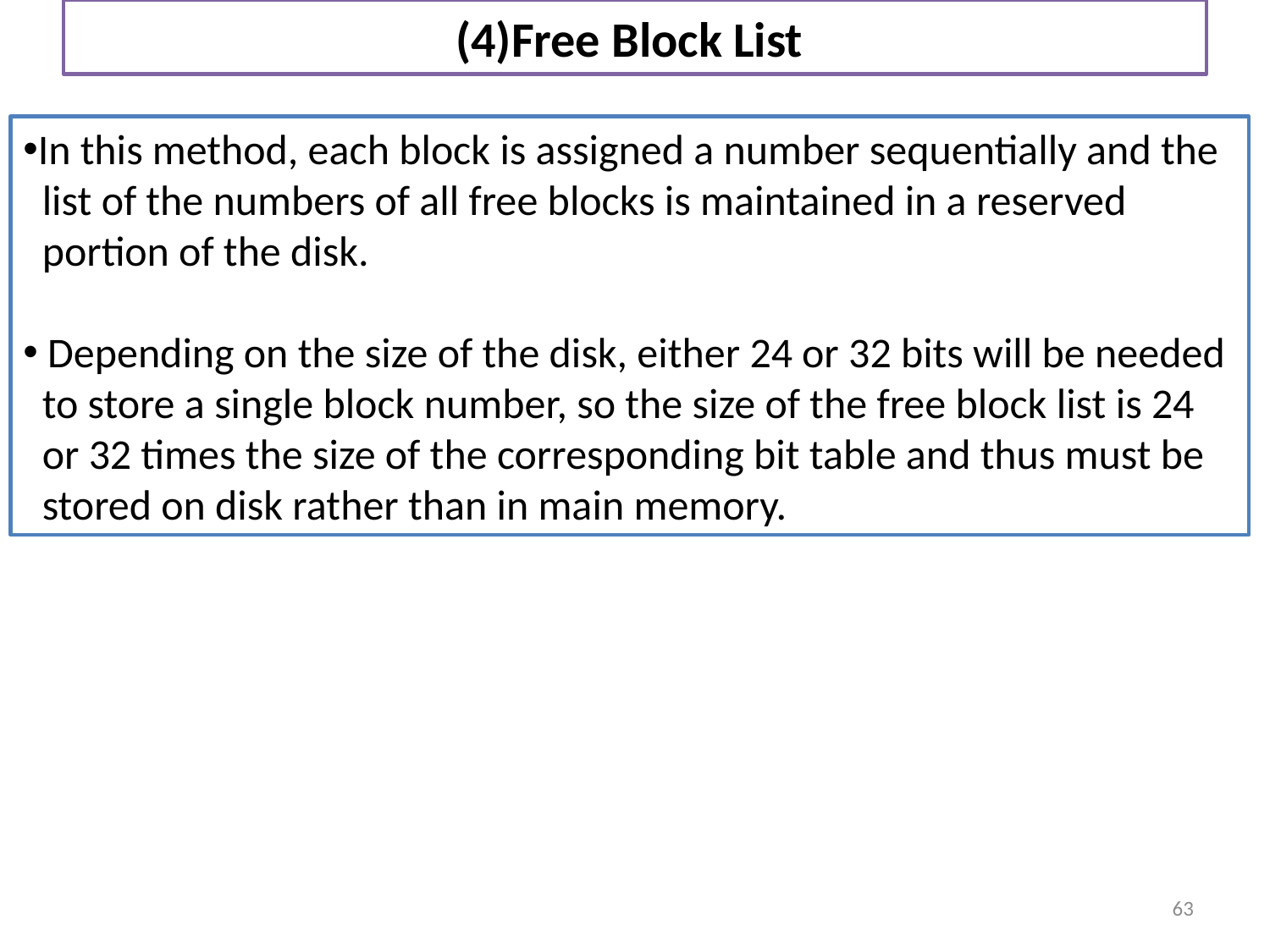

# (4)Free Block List
In this method, each block is assigned a number sequentially and the
  list of the numbers of all free blocks is maintained in a reserved
  portion of the disk.

 Depending on the size of the disk, either 24 or 32 bits will be needed
  to store a single block number, so the size of the free block list is 24
  or 32 times the size of the corresponding bit table and thus must be
  stored on disk rather than in main memory.
63